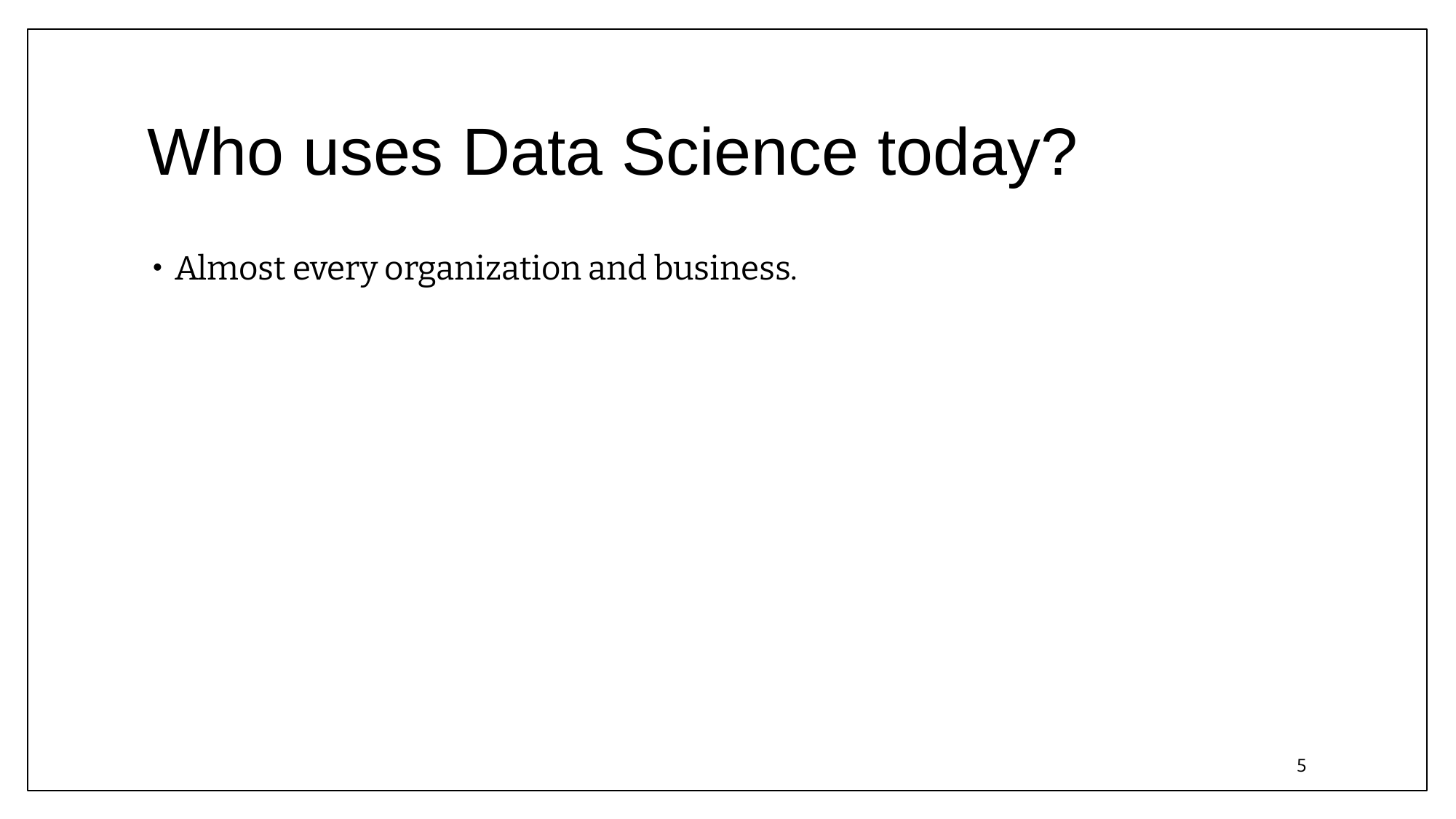

# Who uses Data Science today?
Almost every organization and business.
5